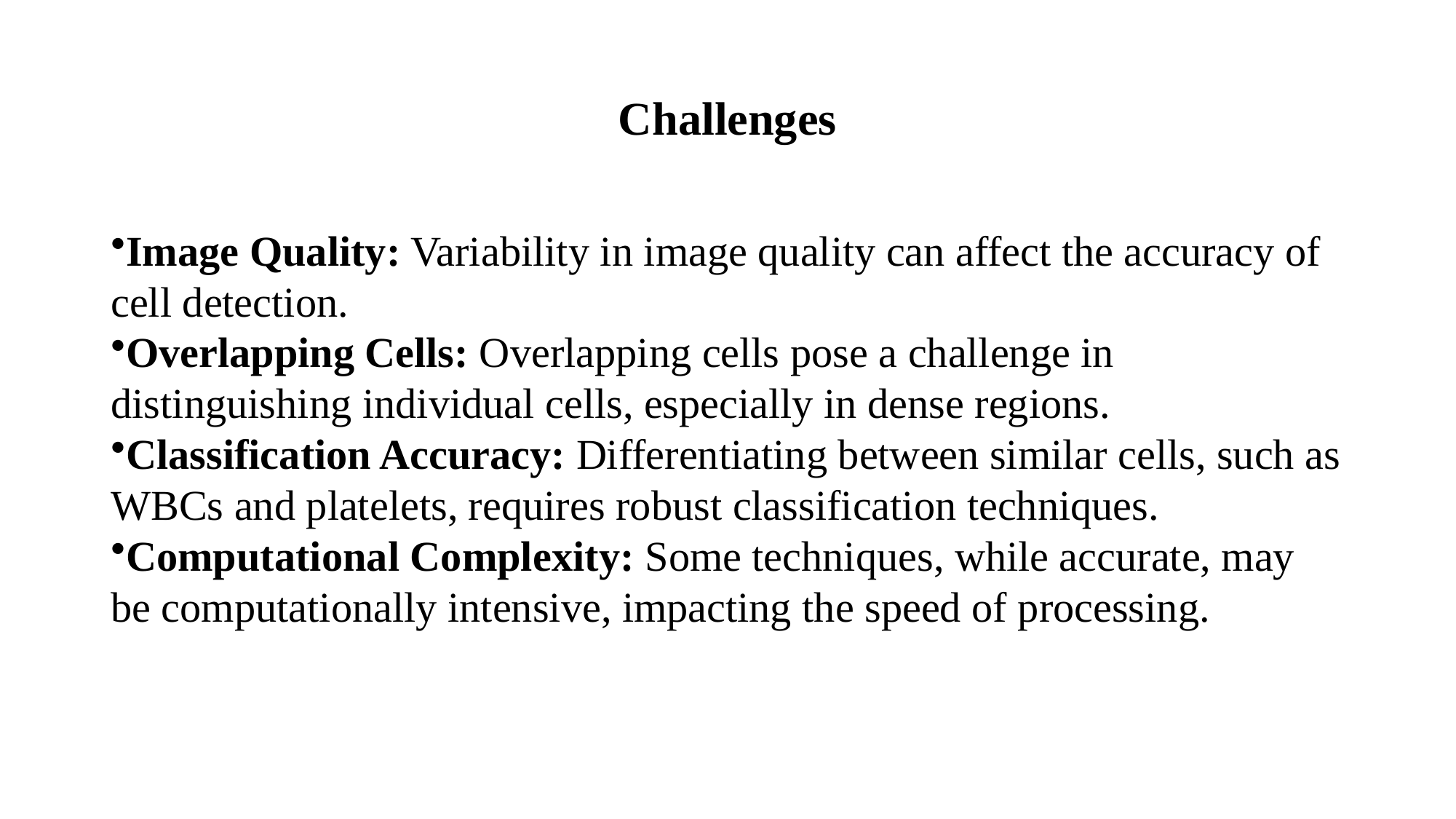

# Challenges
Image Quality: Variability in image quality can affect the accuracy of cell detection.
Overlapping Cells: Overlapping cells pose a challenge in distinguishing individual cells, especially in dense regions.
Classification Accuracy: Differentiating between similar cells, such as WBCs and platelets, requires robust classification techniques.
Computational Complexity: Some techniques, while accurate, may be computationally intensive, impacting the speed of processing.